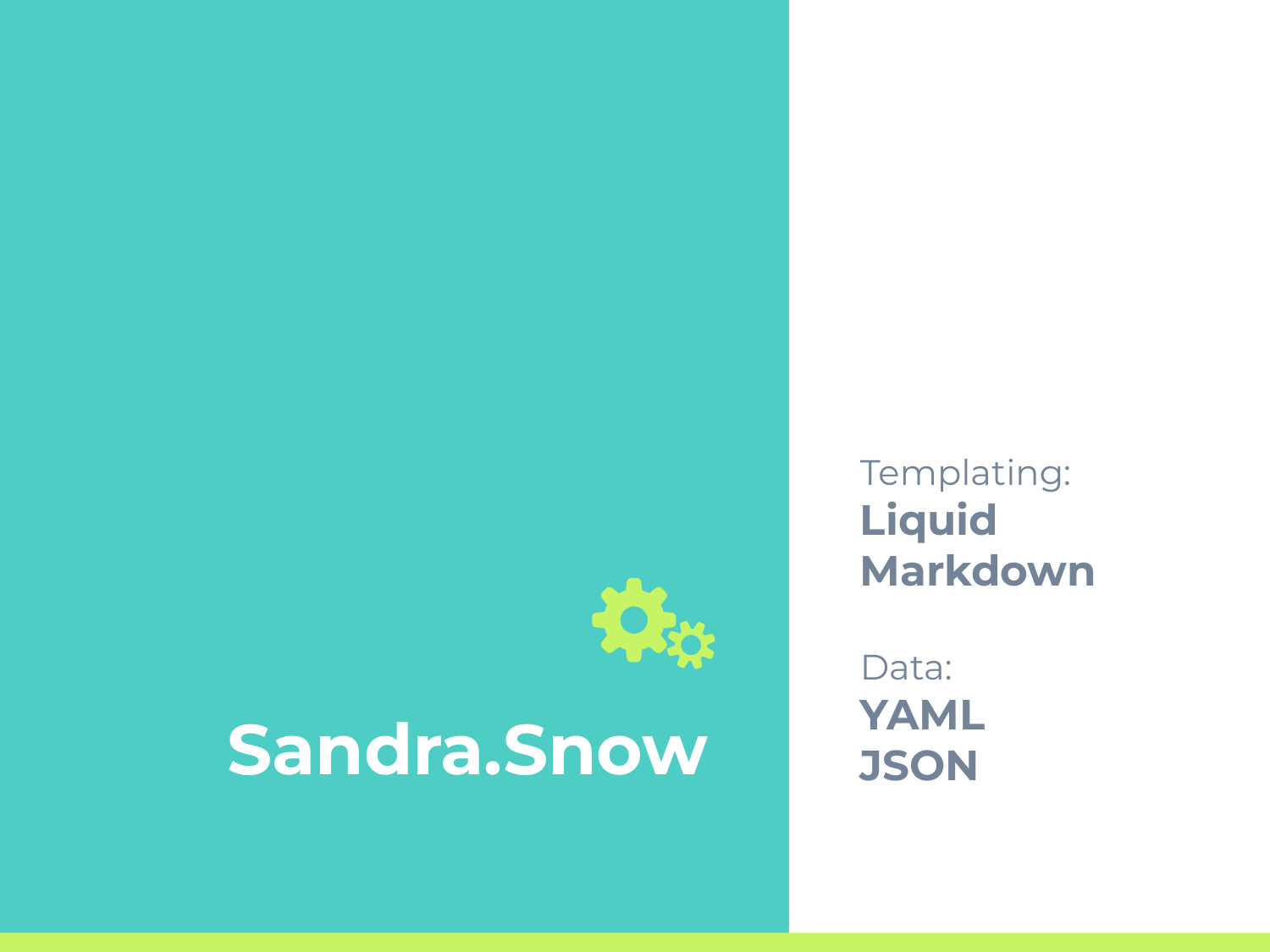

Templating:
Liquid
Markdown
Data:
YAML
JSON
# Sandra.Snow